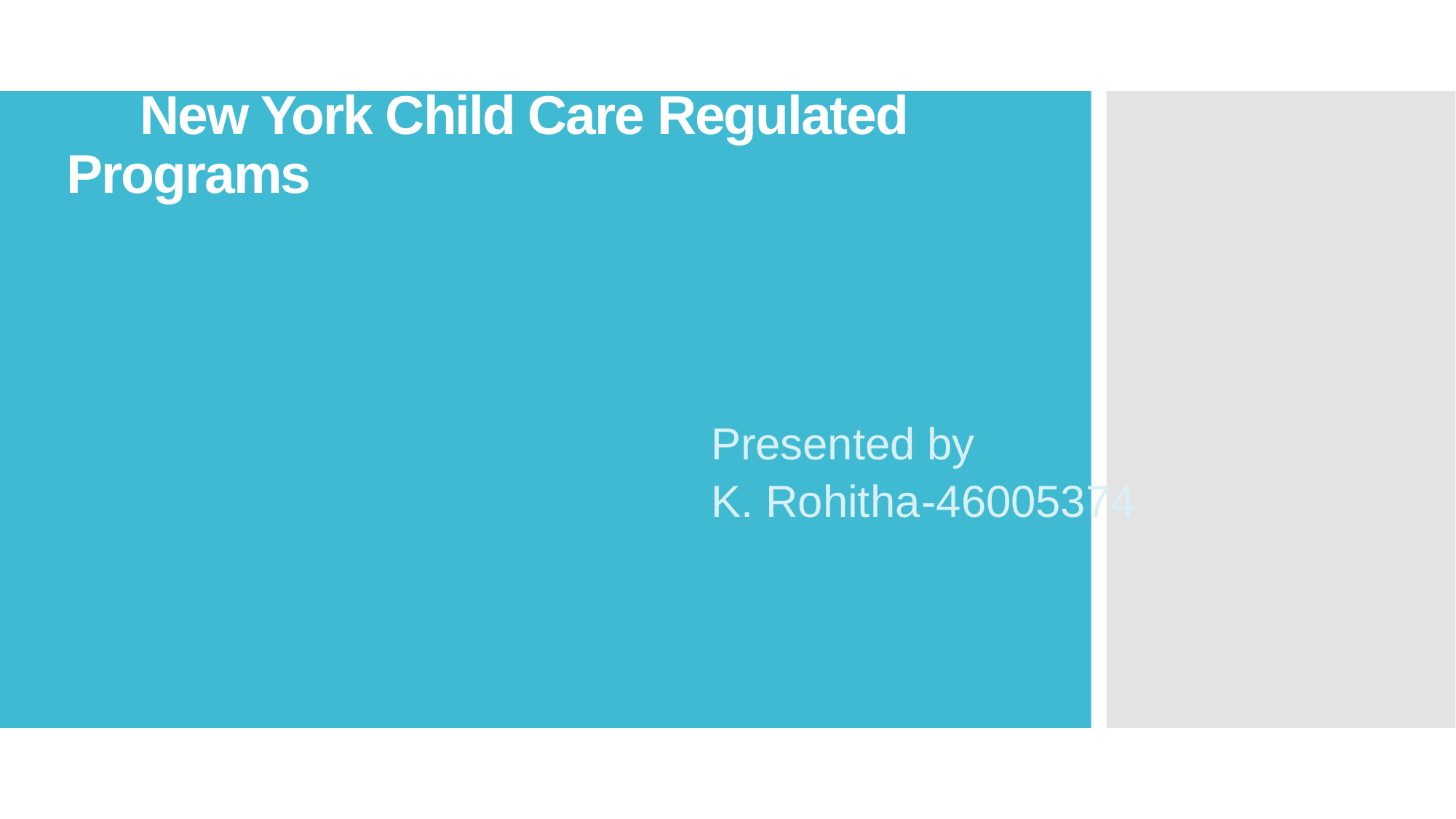

# New York Child Care Regulated Programs
                                              Presented by
                                              K. Rohitha	-46005374